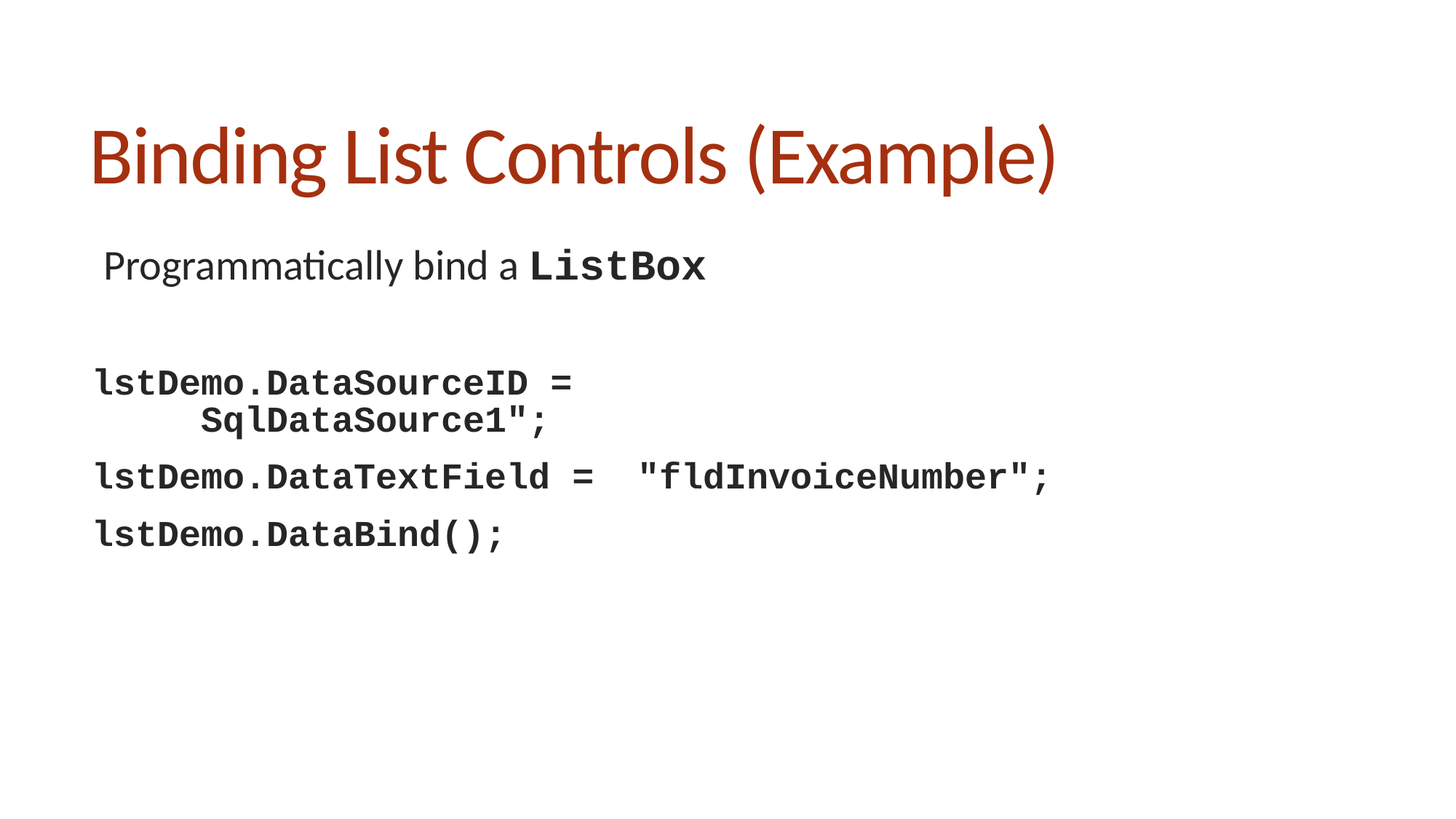

# Binding List Controls (Example)
Programmatically bind a ListBox

lstDemo.DataSourceID =
	SqlDataSource1";
lstDemo.DataTextField = 	"fldInvoiceNumber";
lstDemo.DataBind();